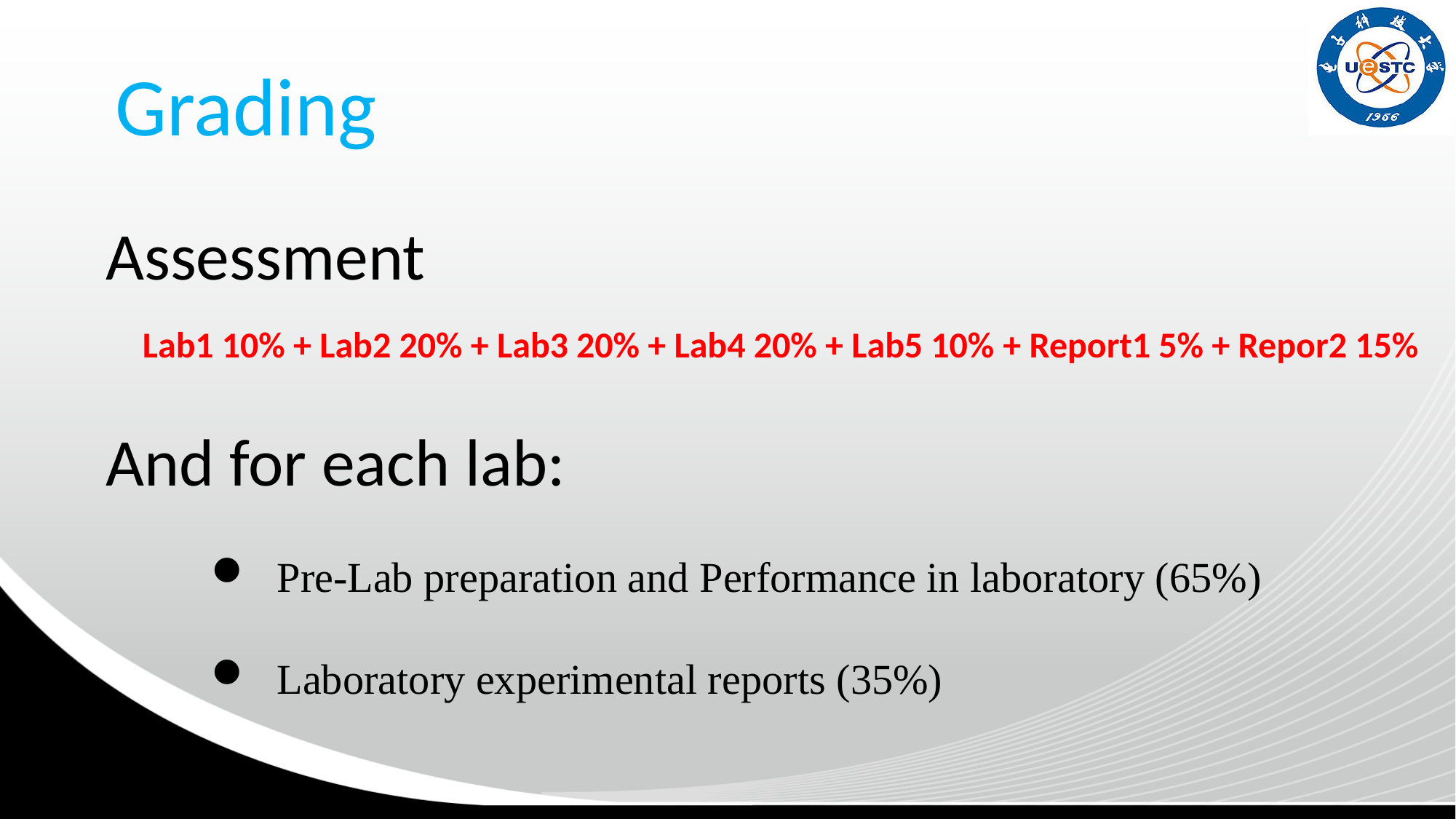

# Grading
Assessment
 Lab1 10% + Lab2 20% + Lab3 20% + Lab4 20% + Lab5 10% + Report1 5% + Repor2 15%
And for each lab:
Pre-Lab preparation and Performance in laboratory (65%)
Laboratory experimental reports (35%)